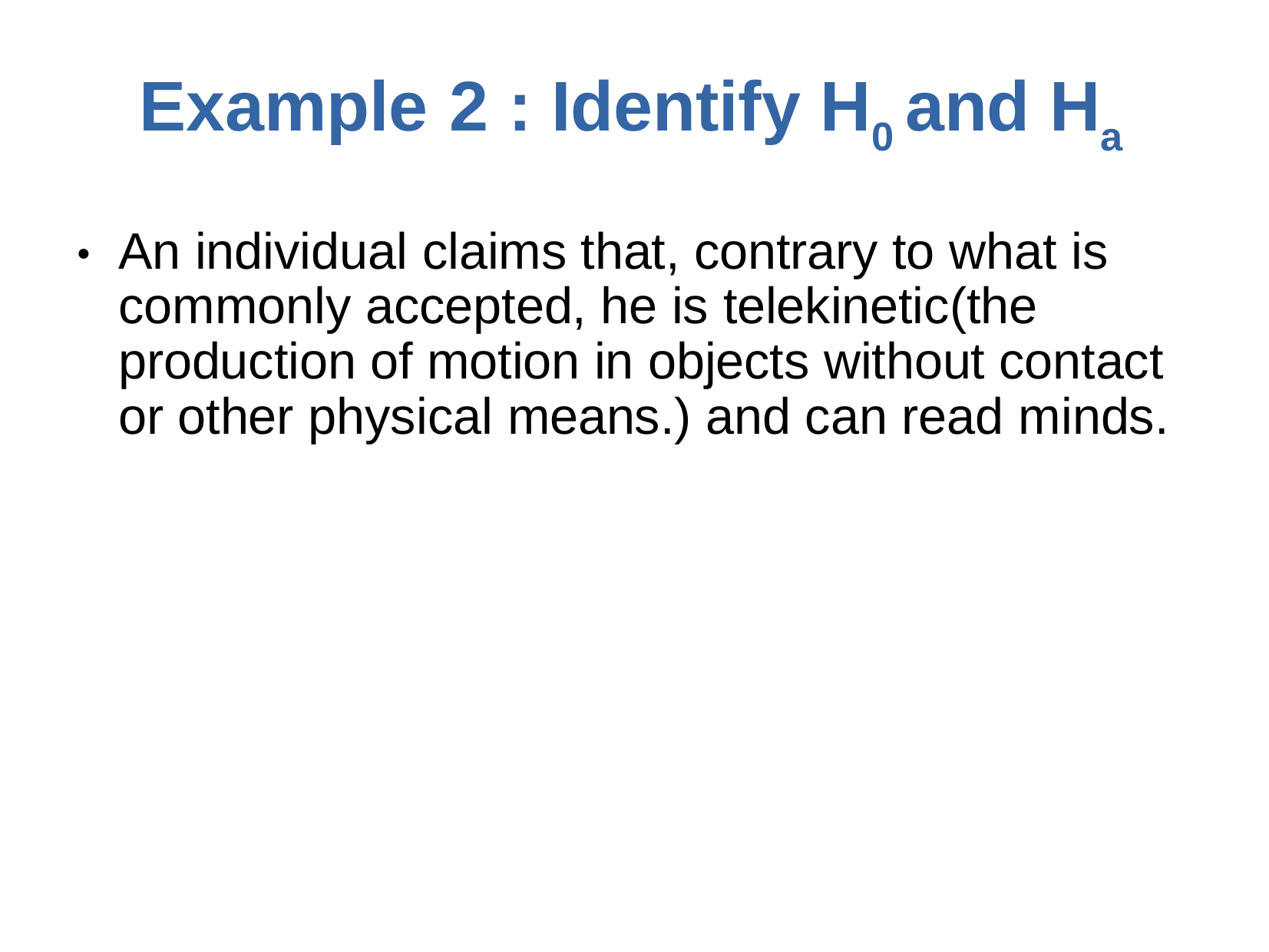

# Example	2	: Identify H0 and Ha
An individual claims that, contrary to what is  commonly accepted, he is telekinetic(the  production of motion in objects without contact  or other physical means.) and can read minds.
●